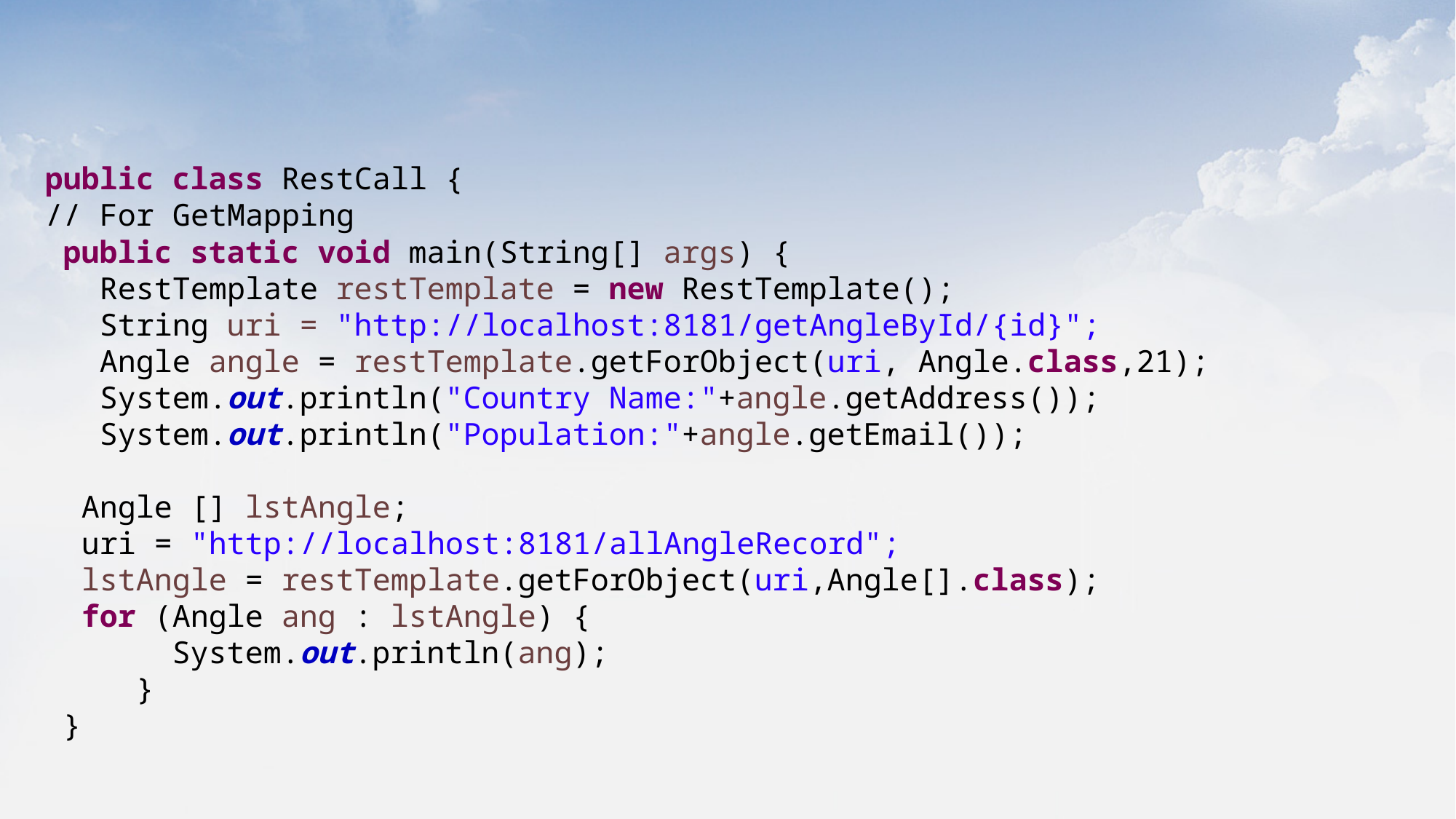

public class RestCall {
// For GetMapping
 public static void main(String[] args) {
   RestTemplate restTemplate = new RestTemplate();
   String uri = "http://localhost:8181/getAngleById/{id}";
   Angle angle = restTemplate.getForObject(uri, Angle.class,21);
   System.out.println("Country Name:"+angle.getAddress());
   System.out.println("Population:"+angle.getEmail());

  Angle [] lstAngle;
  uri = "http://localhost:8181/allAngleRecord";
  lstAngle = restTemplate.getForObject(uri,Angle[].class);
  for (Angle ang : lstAngle) {
       System.out.println(ang);
     }
 }